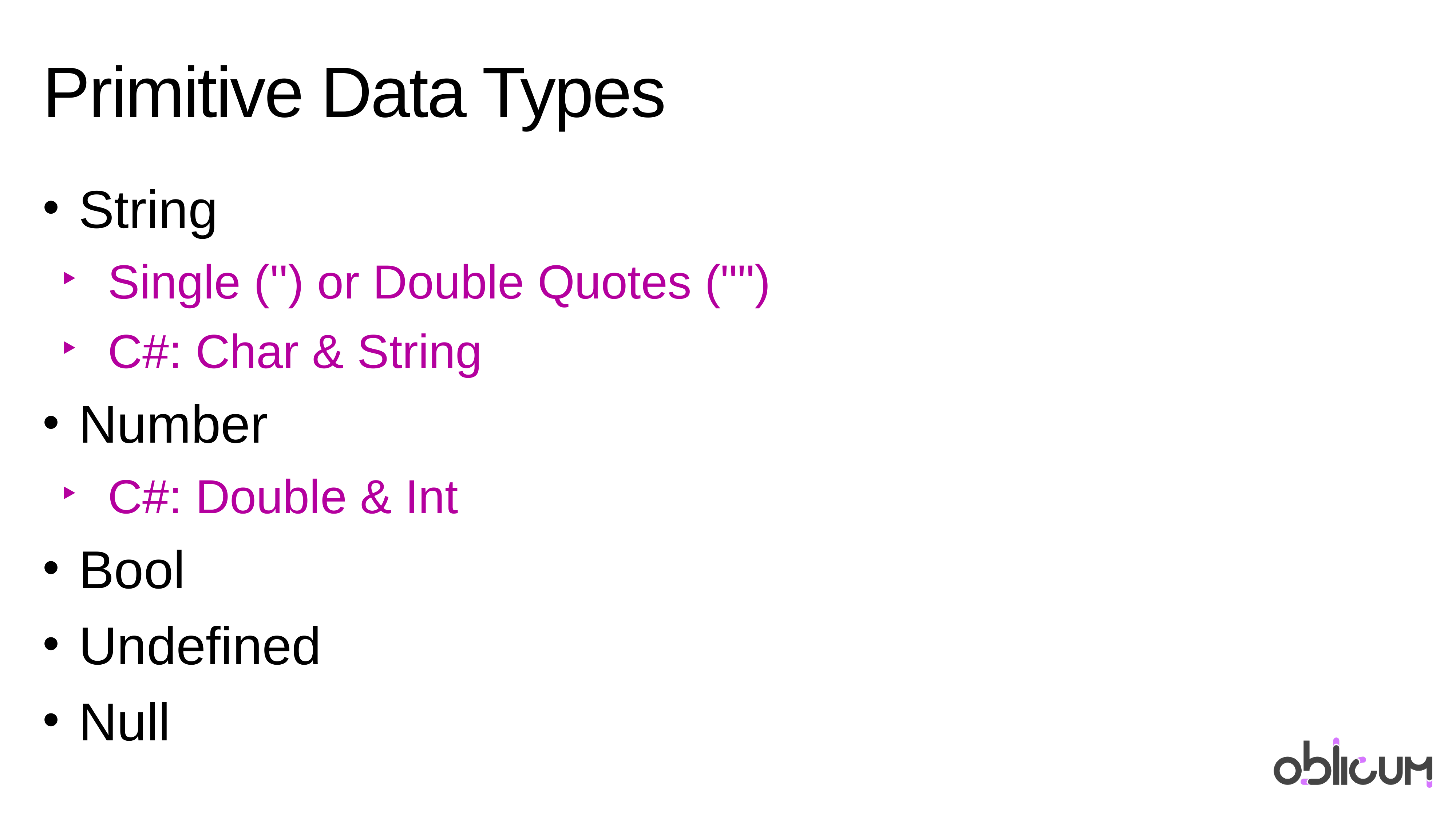

# Primitive Data Types
String
Single ('') or Double Quotes ("")
C#: Char & String
Number
C#: Double & Int
Bool
Undefined
Null